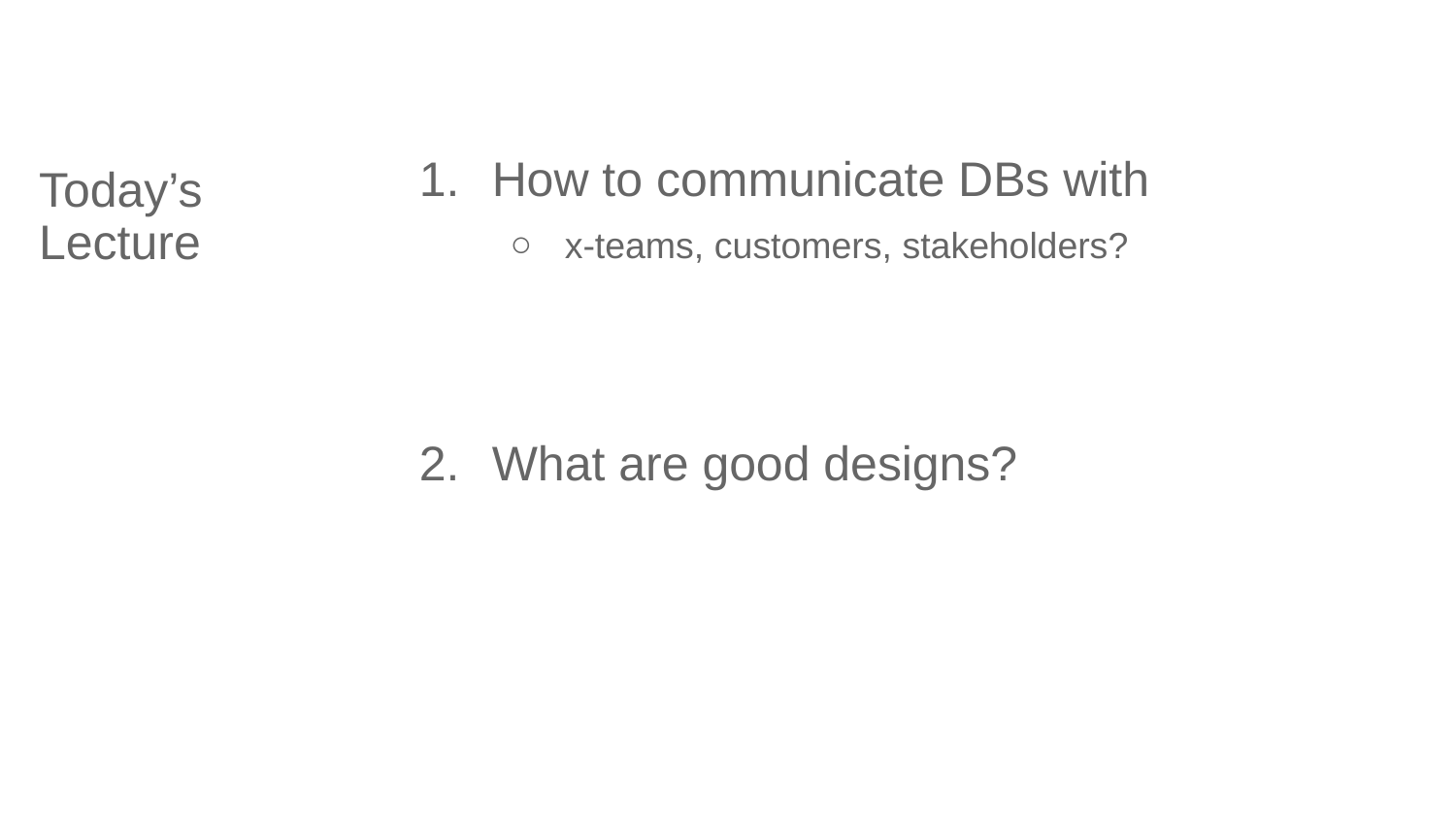

How to communicate DBs with
x-teams, customers, stakeholders?

What are good designs?

Today’s Lecture
# Today’s Lecture